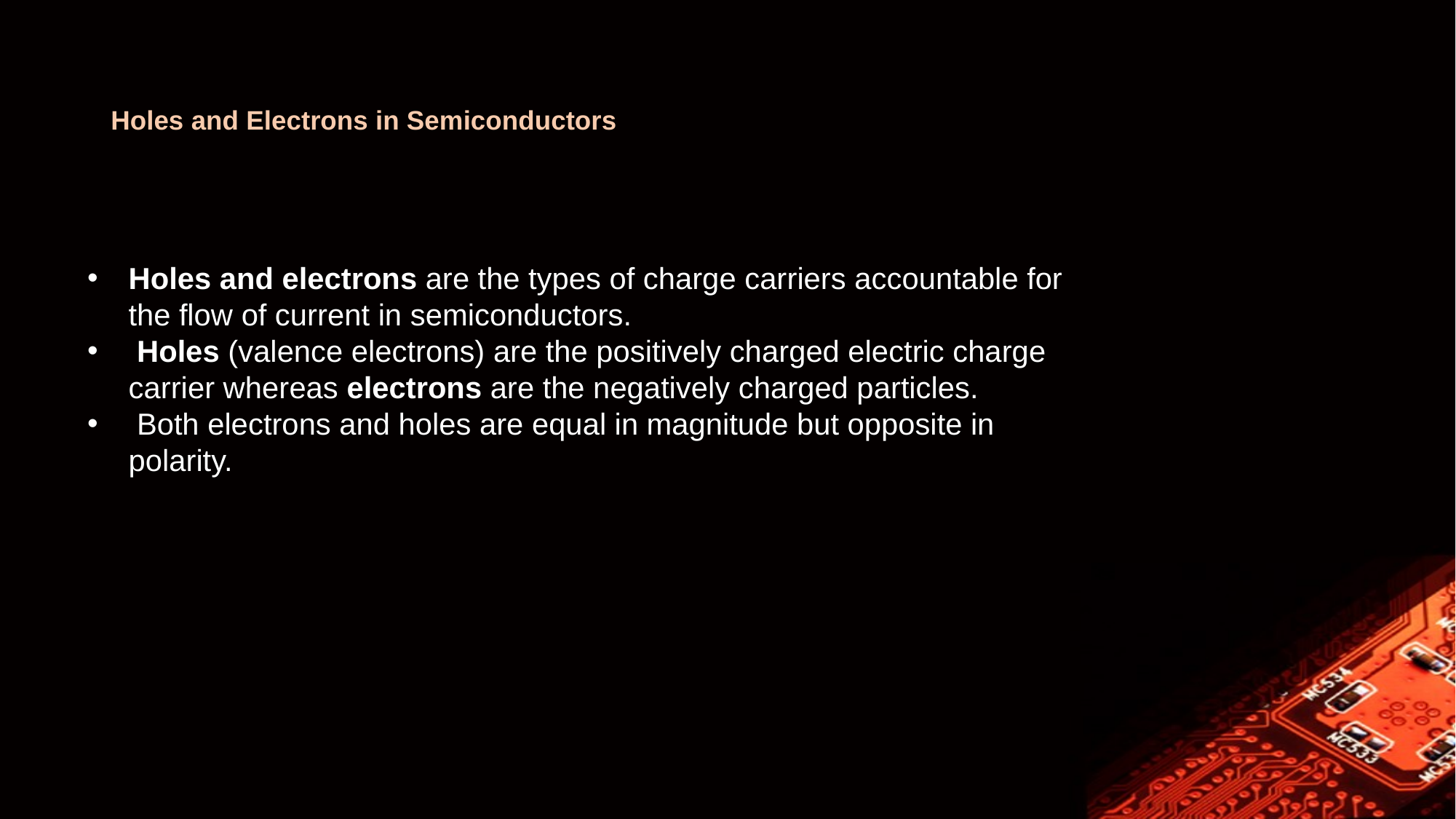

# Holes and Electrons in Semiconductors
Holes and electrons are the types of charge carriers accountable for the flow of current in semiconductors.
 Holes (valence electrons) are the positively charged electric charge carrier whereas electrons are the negatively charged particles.
 Both electrons and holes are equal in magnitude but opposite in polarity.